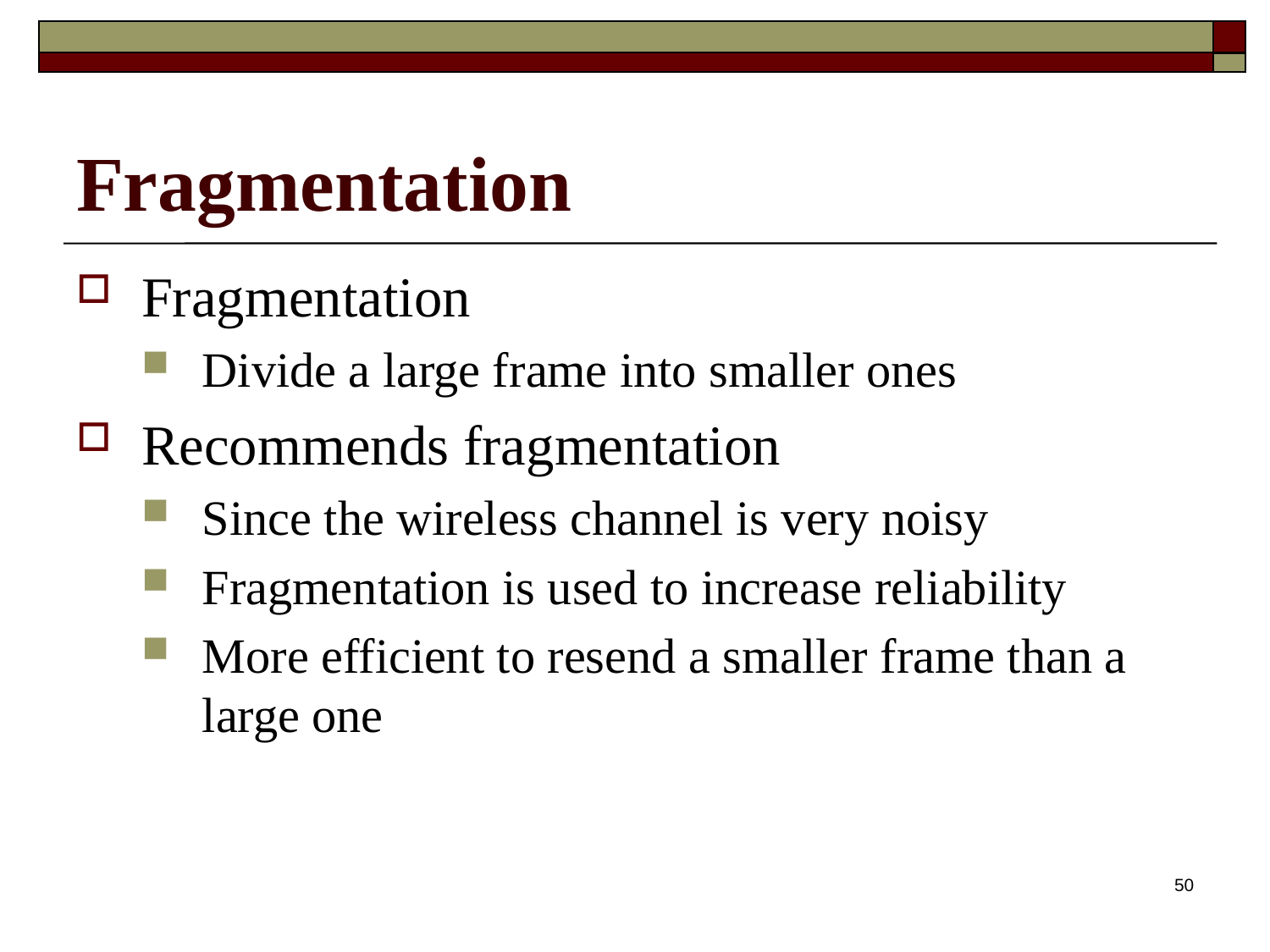

# Fragmentation
Fragmentation
Divide a large frame into smaller ones
Recommends fragmentation
Since the wireless channel is very noisy
Fragmentation is used to increase reliability
More efficient to resend a smaller frame than a large one

50